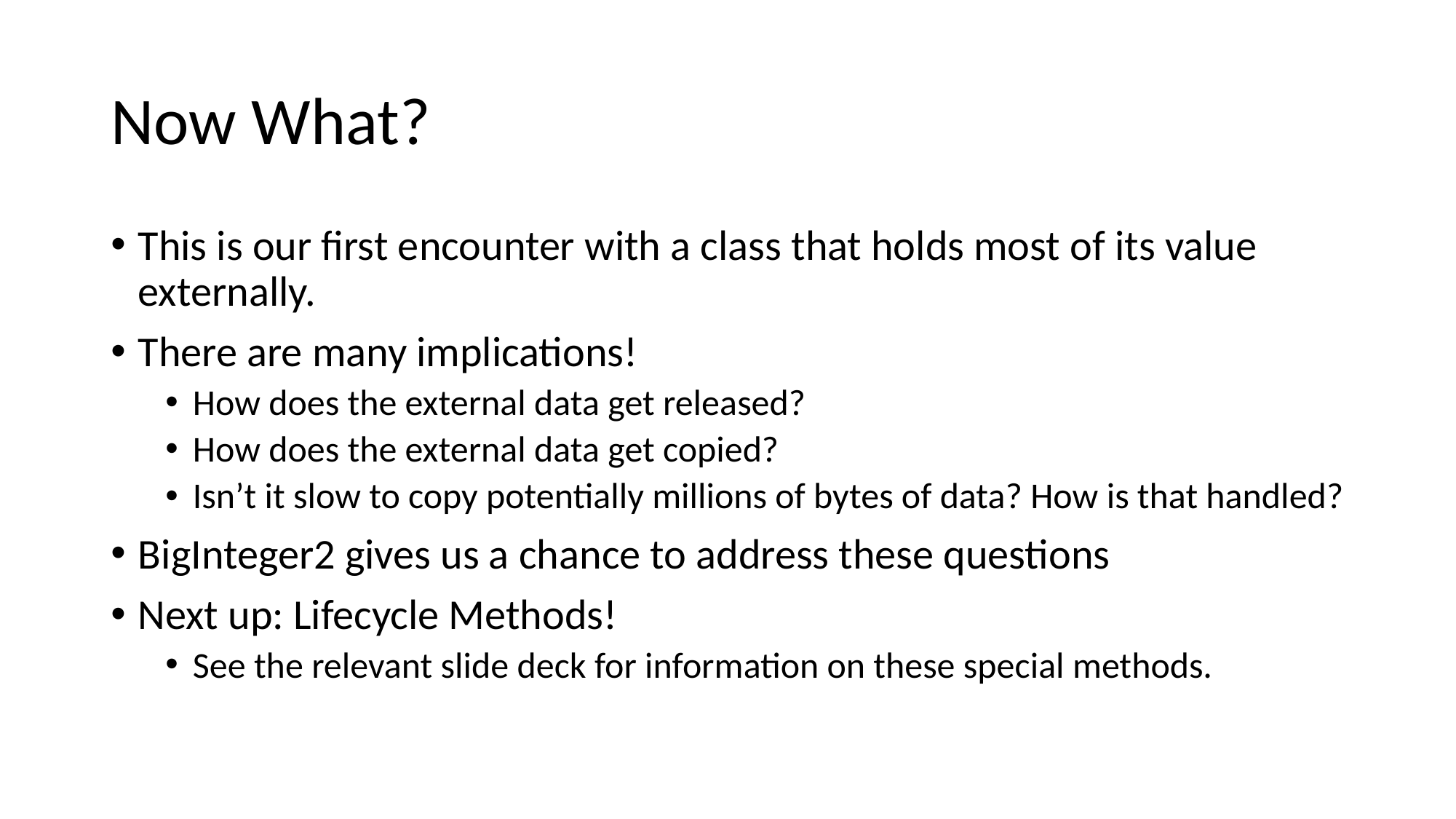

# Now What?
This is our first encounter with a class that holds most of its value externally.
There are many implications!
How does the external data get released?
How does the external data get copied?
Isn’t it slow to copy potentially millions of bytes of data? How is that handled?
BigInteger2 gives us a chance to address these questions
Next up: Lifecycle Methods!
See the relevant slide deck for information on these special methods.